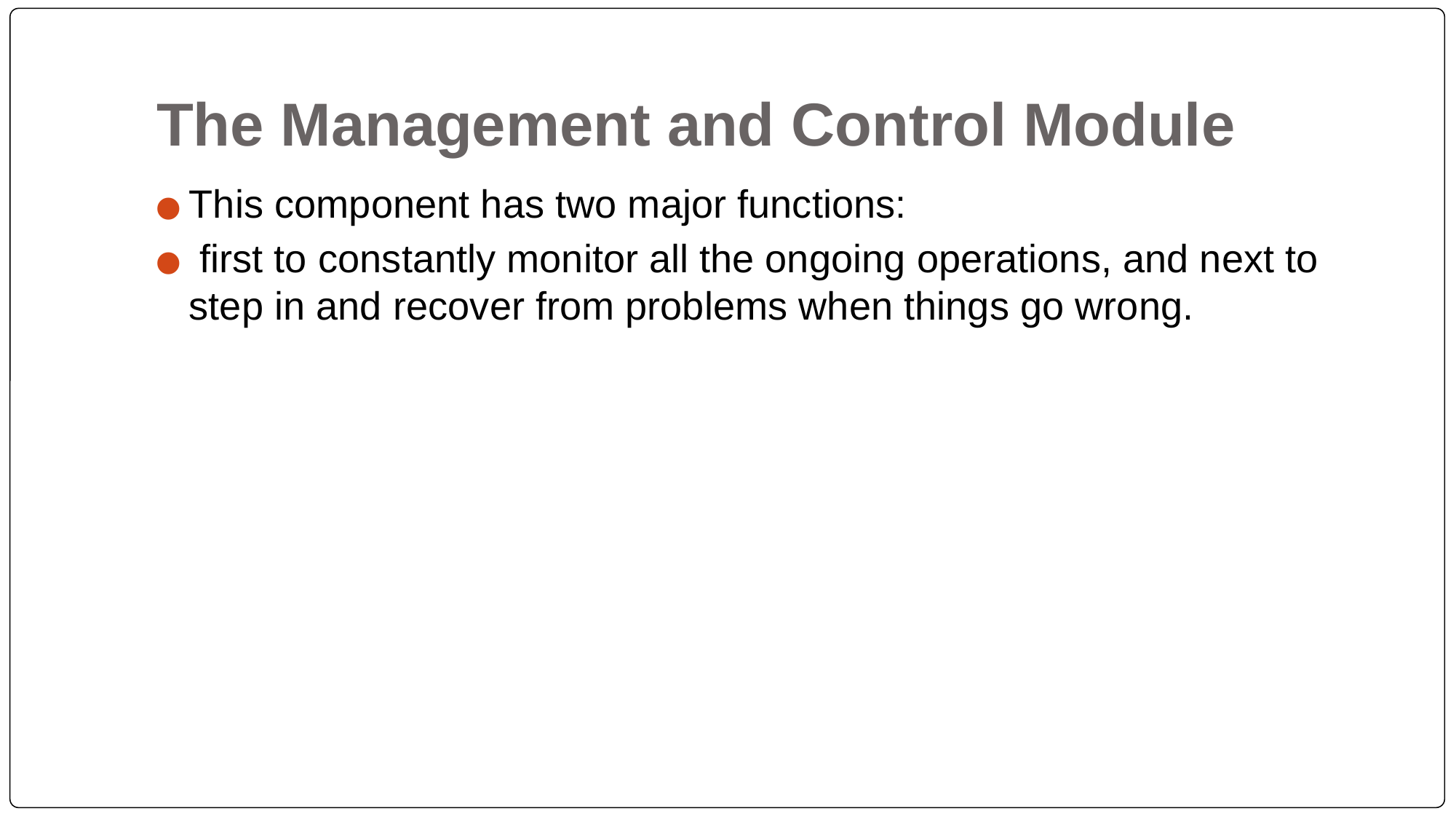

# The Management and Control Module
This component has two major functions:
 first to constantly monitor all the ongoing operations, and next to step in and recover from problems when things go wrong.